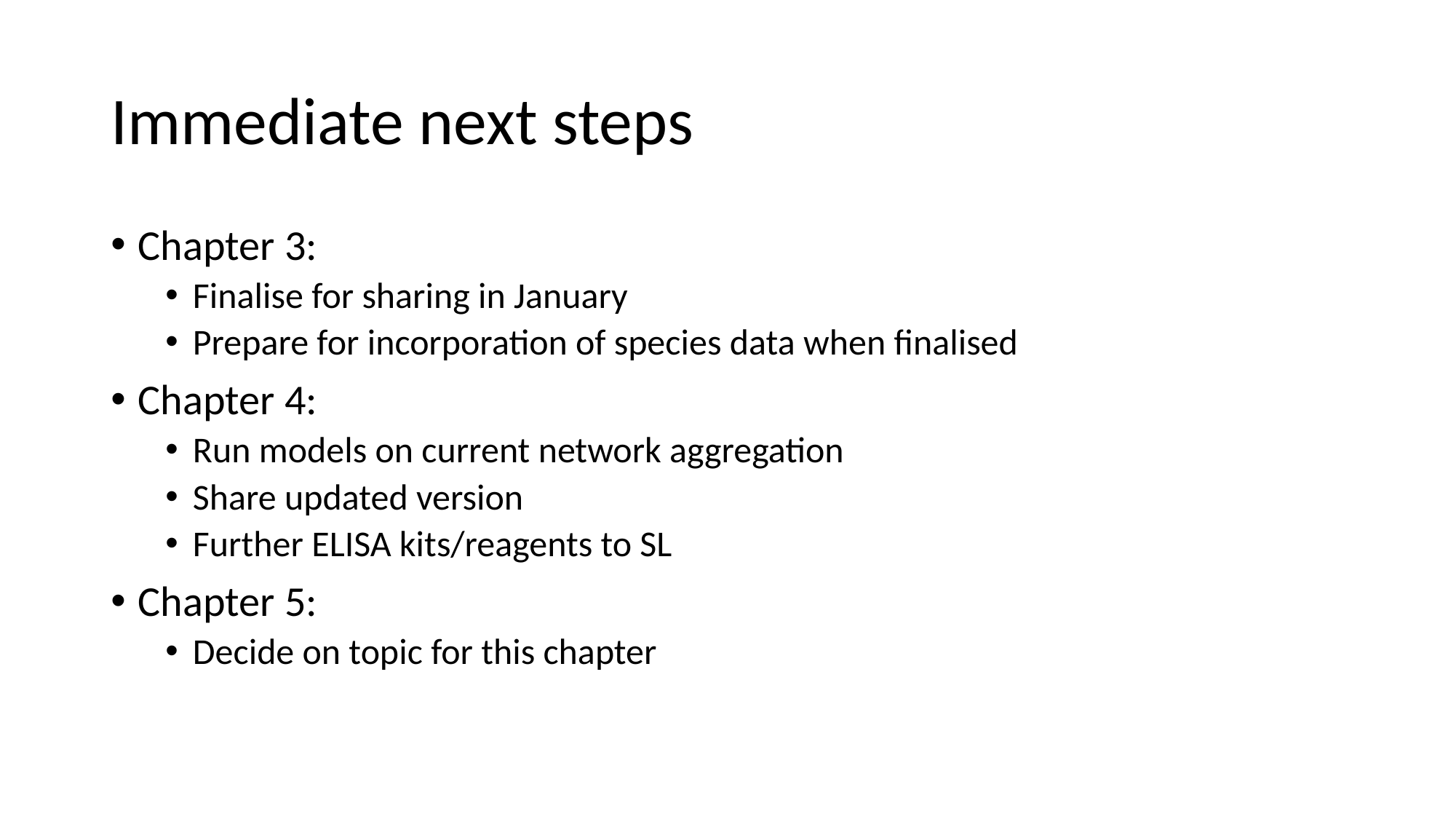

# Immediate next steps
Chapter 3:
Finalise for sharing in January
Prepare for incorporation of species data when finalised
Chapter 4:
Run models on current network aggregation
Share updated version
Further ELISA kits/reagents to SL
Chapter 5:
Decide on topic for this chapter